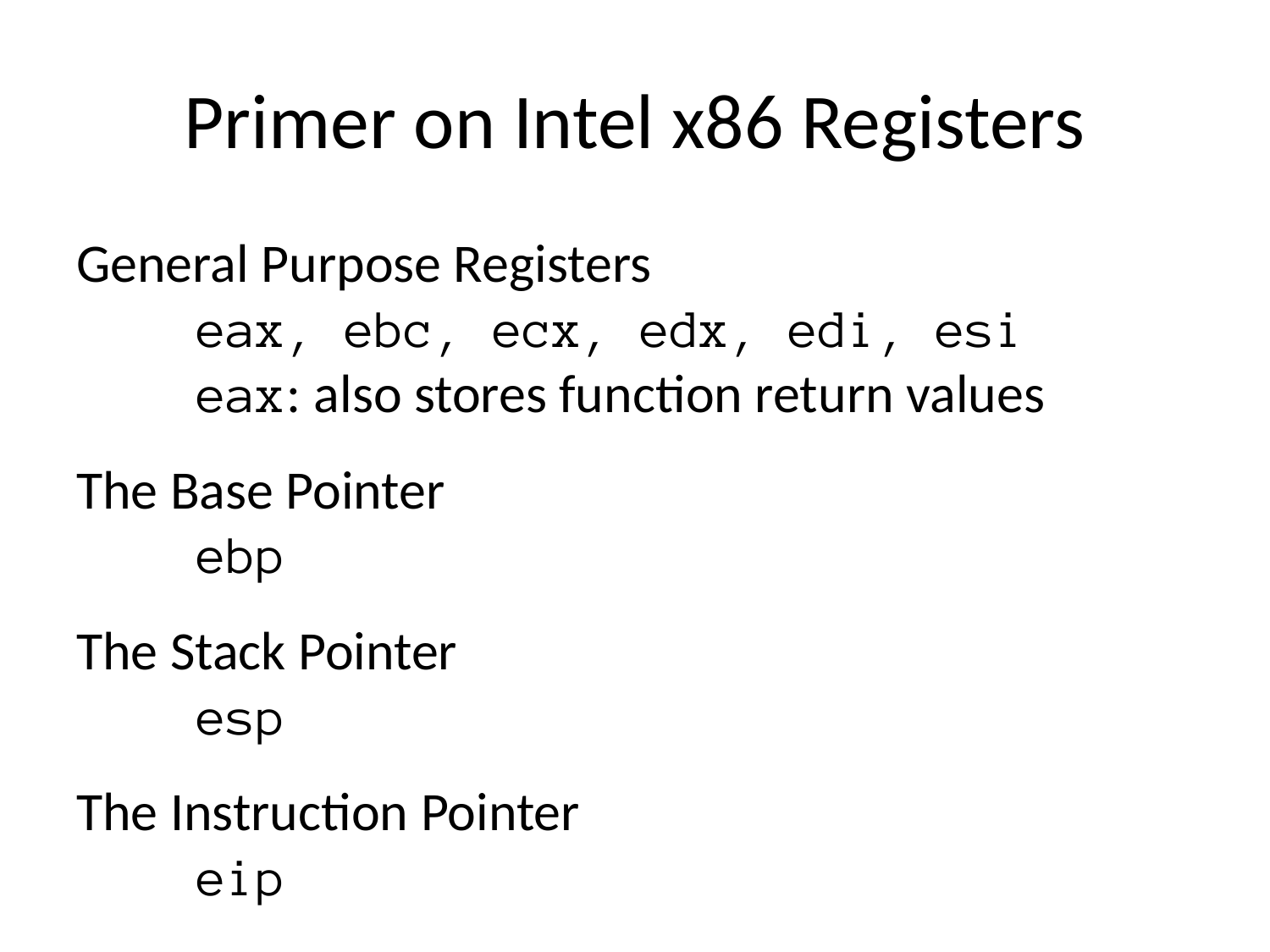

# Primer on Intel x86 Registers
General Purpose Registers
	eax, ebc, ecx, edx, edi, esi
	eax: also stores function return values
The Base Pointer
	ebp
The Stack Pointer
	esp
The Instruction Pointer
	eip